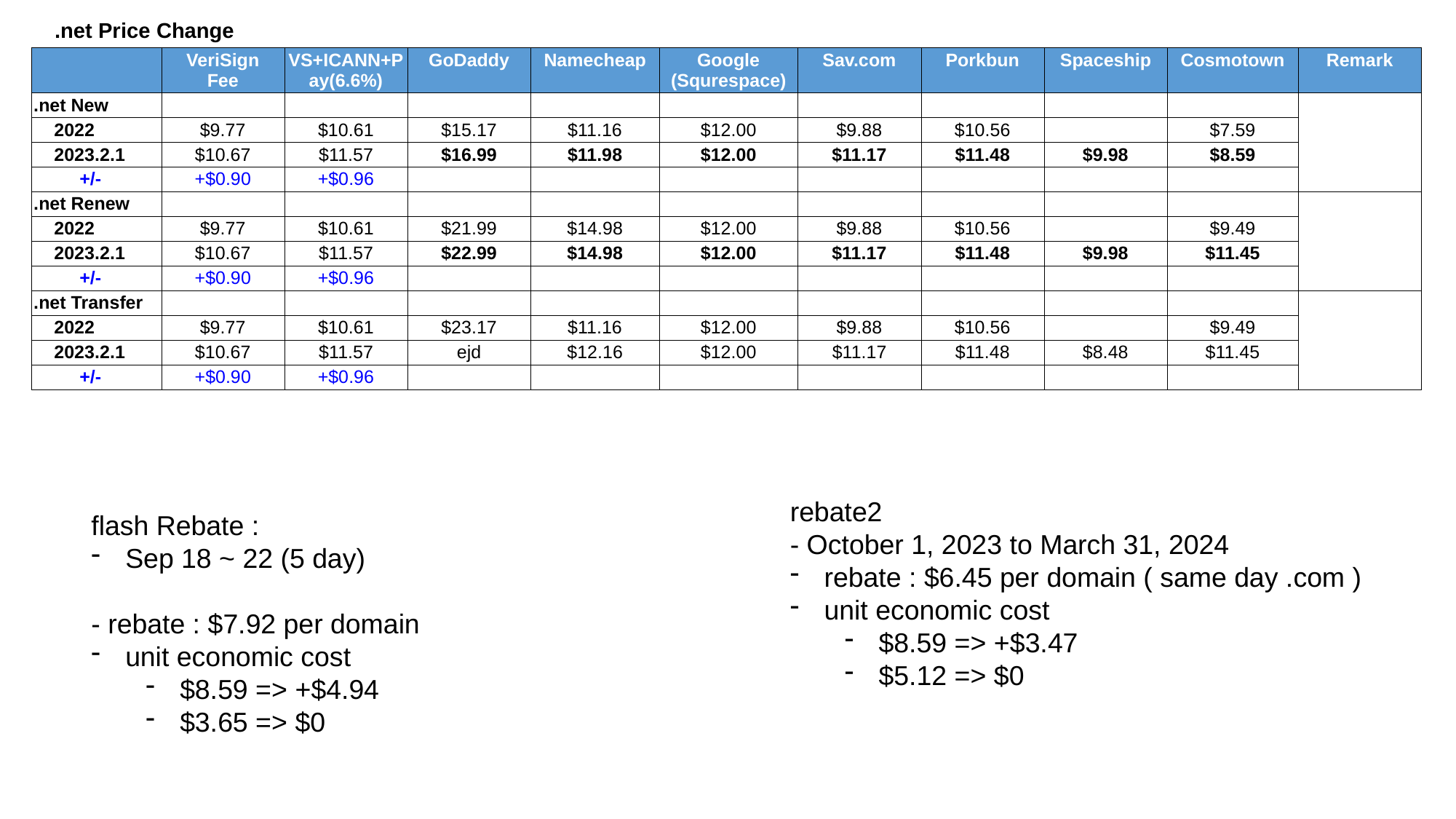

.net Price Change
|  | VeriSign Fee | VS+ICANN+Pay(6.6%) | GoDaddy | Namecheap | Google (Squrespace) | Sav.com | Porkbun | Spaceship | Cosmotown | Remark |
| --- | --- | --- | --- | --- | --- | --- | --- | --- | --- | --- |
| .net New |  |  |  |  |  |  |  |  |  |  |
| 2022 | $9.77 | $10.61 | $15.17 | $11.16 | $12.00 | $9.88 | $10.56 |  | $7.59 |  |
| 2023.2.1 | $10.67 | $11.57 | $16.99 | $11.98 | $12.00 | $11.17 | $11.48 | $9.98 | $8.59 |  |
| +/- | +$0.90 | +$0.96 |  |  |  |  |  |  |  |  |
| .net Renew |  |  |  |  |  |  |  |  |  |  |
| 2022 | $9.77 | $10.61 | $21.99 | $14.98 | $12.00 | $9.88 | $10.56 |  | $9.49 |  |
| 2023.2.1 | $10.67 | $11.57 | $22.99 | $14.98 | $12.00 | $11.17 | $11.48 | $9.98 | $11.45 |  |
| +/- | +$0.90 | +$0.96 |  |  |  |  |  |  |  |  |
| .net Transfer |  |  |  |  |  |  |  |  |  |  |
| 2022 | $9.77 | $10.61 | $23.17 | $11.16 | $12.00 | $9.88 | $10.56 |  | $9.49 |  |
| 2023.2.1 | $10.67 | $11.57 | ejd | $12.16 | $12.00 | $11.17 | $11.48 | $8.48 | $11.45 |  |
| +/- | +$0.90 | +$0.96 |  |  |  |  |  |  |  |  |
rebate2
- October 1, 2023 to March 31, 2024
rebate : $6.45 per domain ( same day .com )
unit economic cost
$8.59 => +$3.47
$5.12 => $0
flash Rebate :
Sep 18 ~ 22 (5 day)

- rebate : $7.92 per domain
unit economic cost
$8.59 => +$4.94
$3.65 => $0